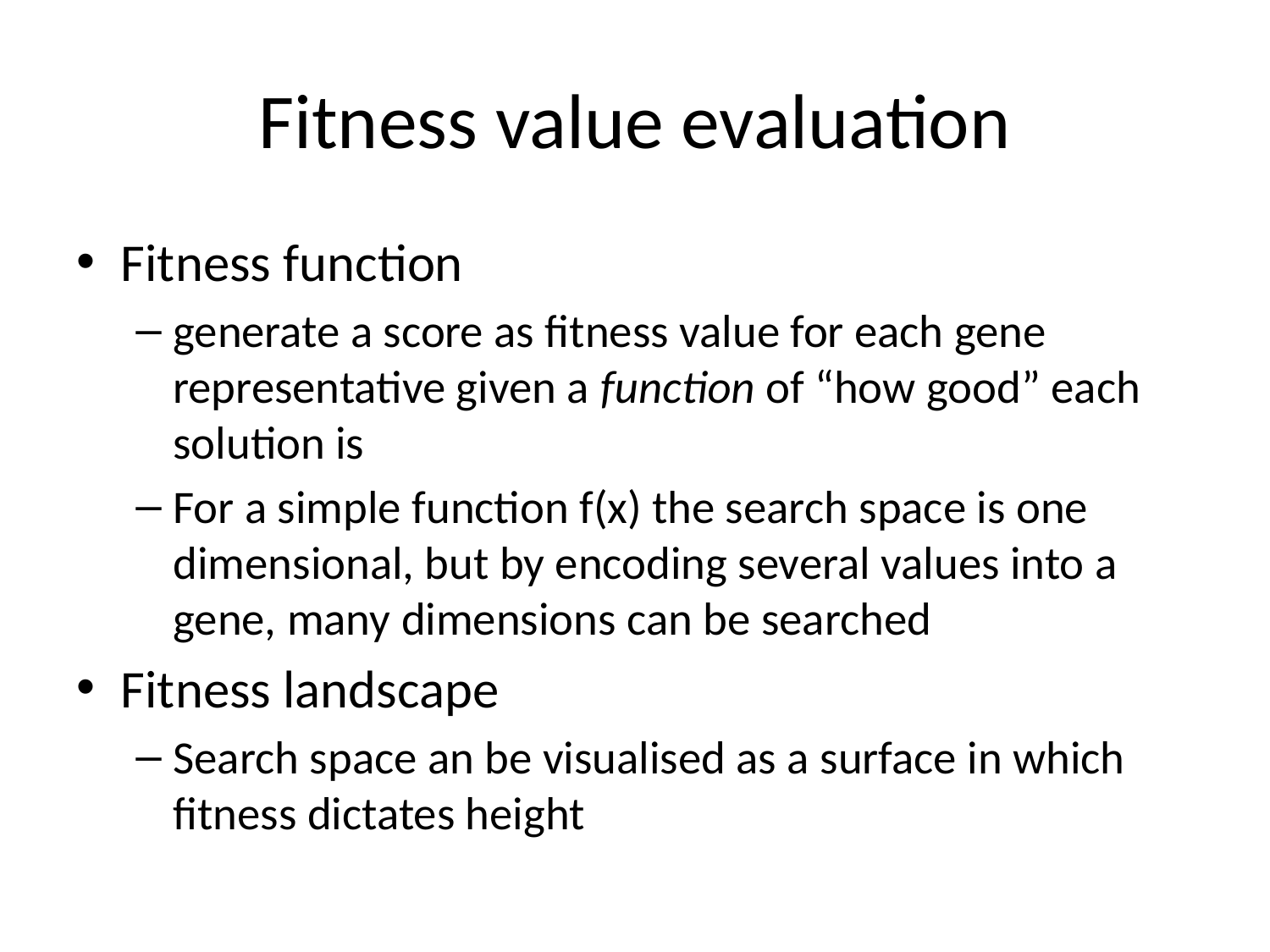

# Fitness value evaluation
Fitness function
generate a score as fitness value for each gene representative given a function of “how good” each solution is
For a simple function f(x) the search space is one dimensional, but by encoding several values into a gene, many dimensions can be searched
Fitness landscape
Search space an be visualised as a surface in which fitness dictates height